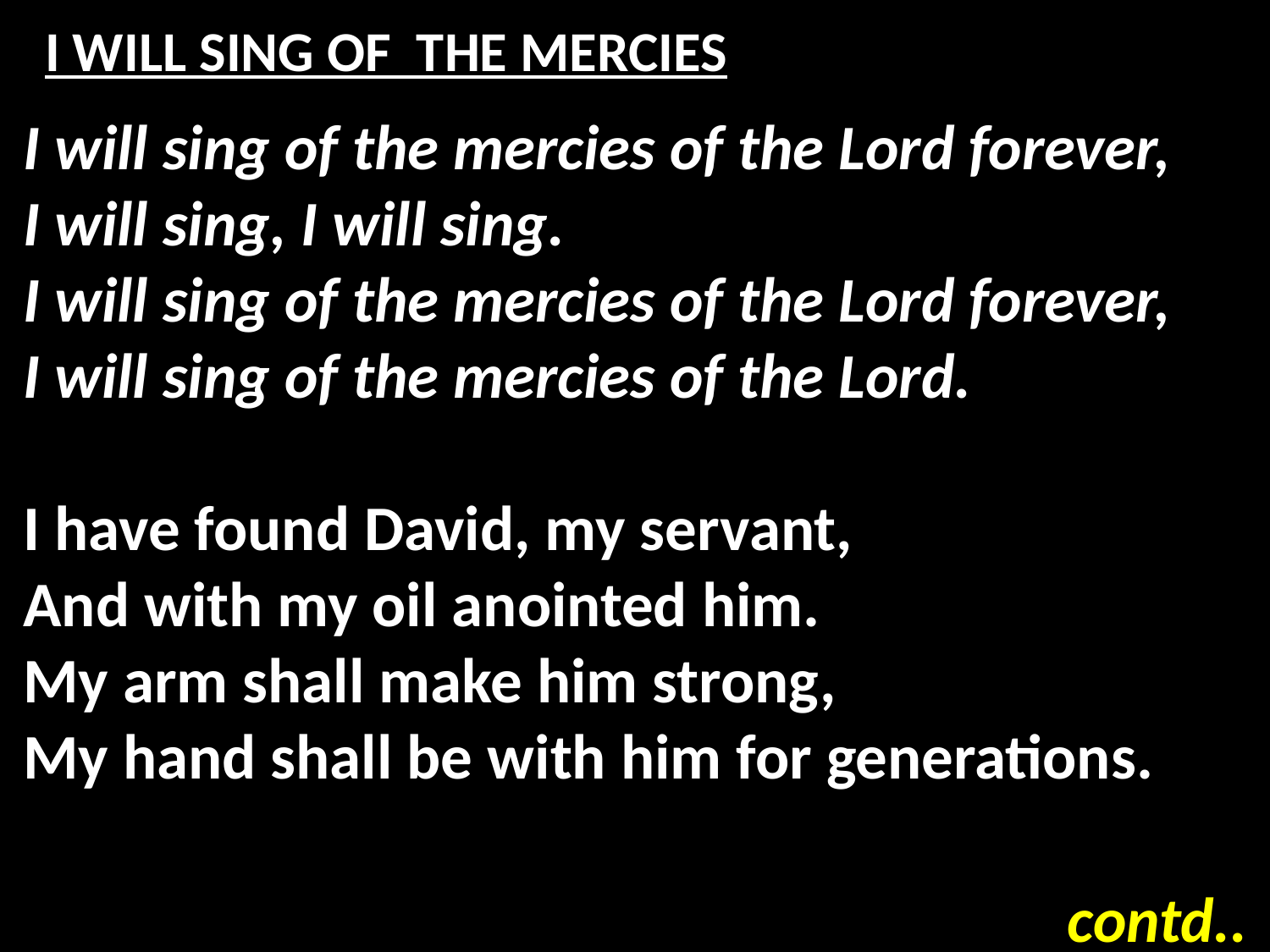

# I WILL SING OF  THE MERCIES
I will sing of the mercies of the Lord forever,
I will sing, I will sing.
I will sing of the mercies of the Lord forever,
I will sing of the mercies of the Lord.

I have found David, my servant,
And with my oil anointed him.
My arm shall make him strong,
My hand shall be with him for generations.
contd..